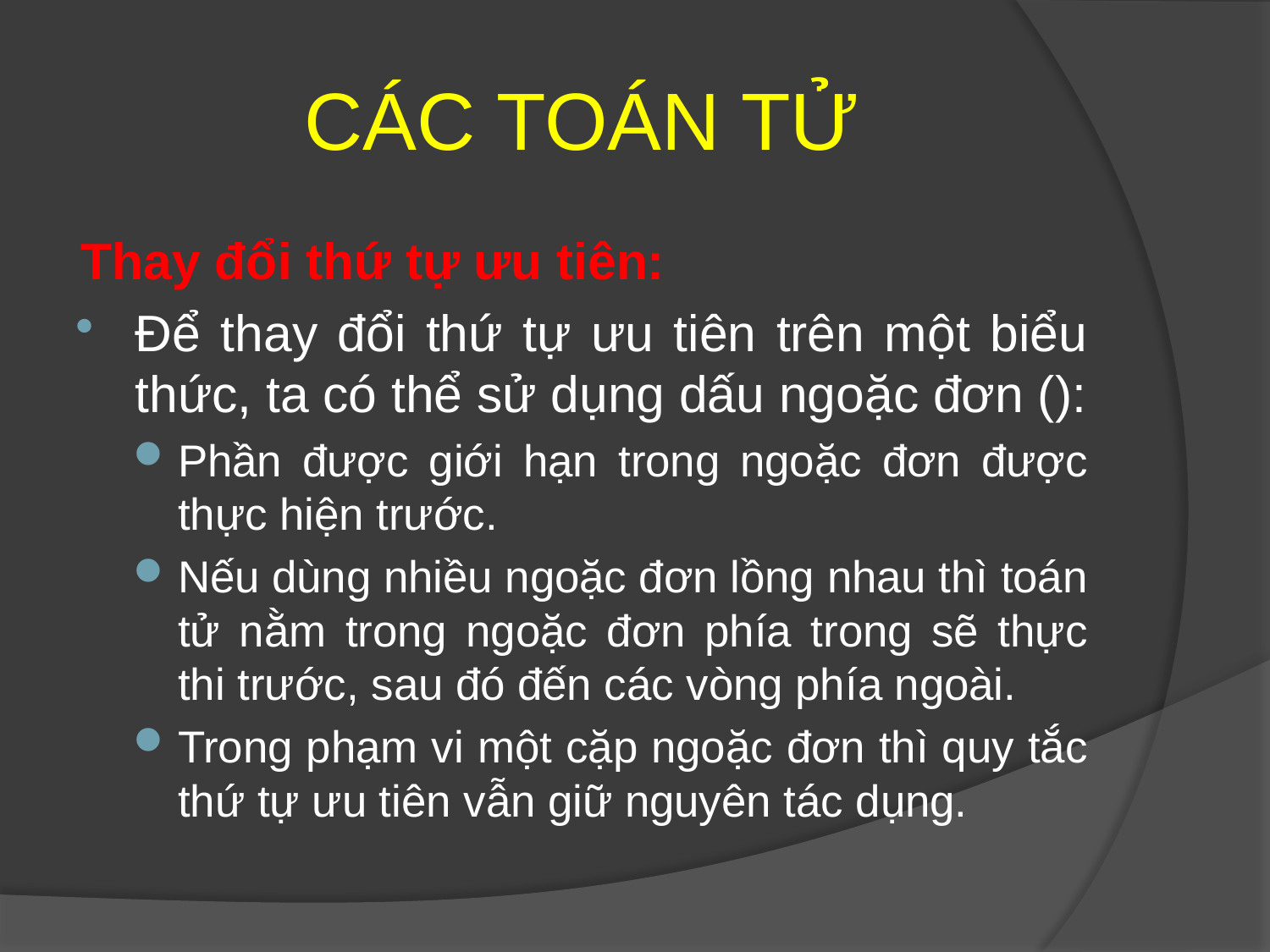

# CÁC TOÁN TỬ
Thay đổi thứ tự ưu tiên:
Để thay đổi thứ tự ưu tiên trên một biểu thức, ta có thể sử dụng dấu ngoặc đơn ():
Phần được giới hạn trong ngoặc đơn được thực hiện trước.
Nếu dùng nhiều ngoặc đơn lồng nhau thì toán tử nằm trong ngoặc đơn phía trong sẽ thực thi trước, sau đó đến các vòng phía ngoài.
Trong phạm vi một cặp ngoặc đơn thì quy tắc thứ tự ưu tiên vẫn giữ nguyên tác dụng.